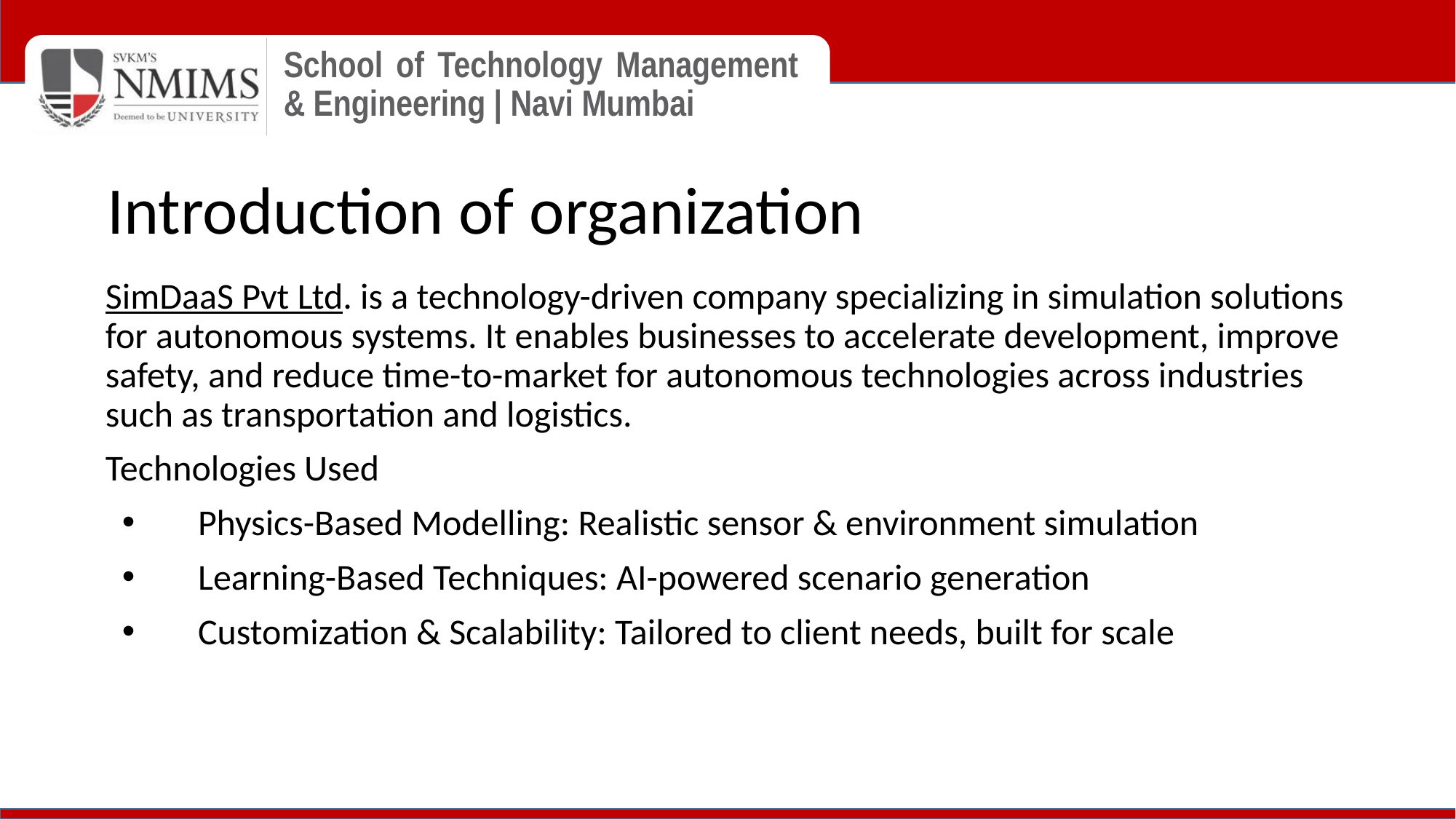

# Introduction of organization
SimDaaS Pvt Ltd. is a technology-driven company specializing in simulation solutions for autonomous systems. It enables businesses to accelerate development, improve safety, and reduce time-to-market for autonomous technologies across industries such as transportation and logistics.
Technologies Used
Physics-Based Modelling: Realistic sensor & environment simulation
Learning-Based Techniques: AI-powered scenario generation
Customization & Scalability: Tailored to client needs, built for scale
3